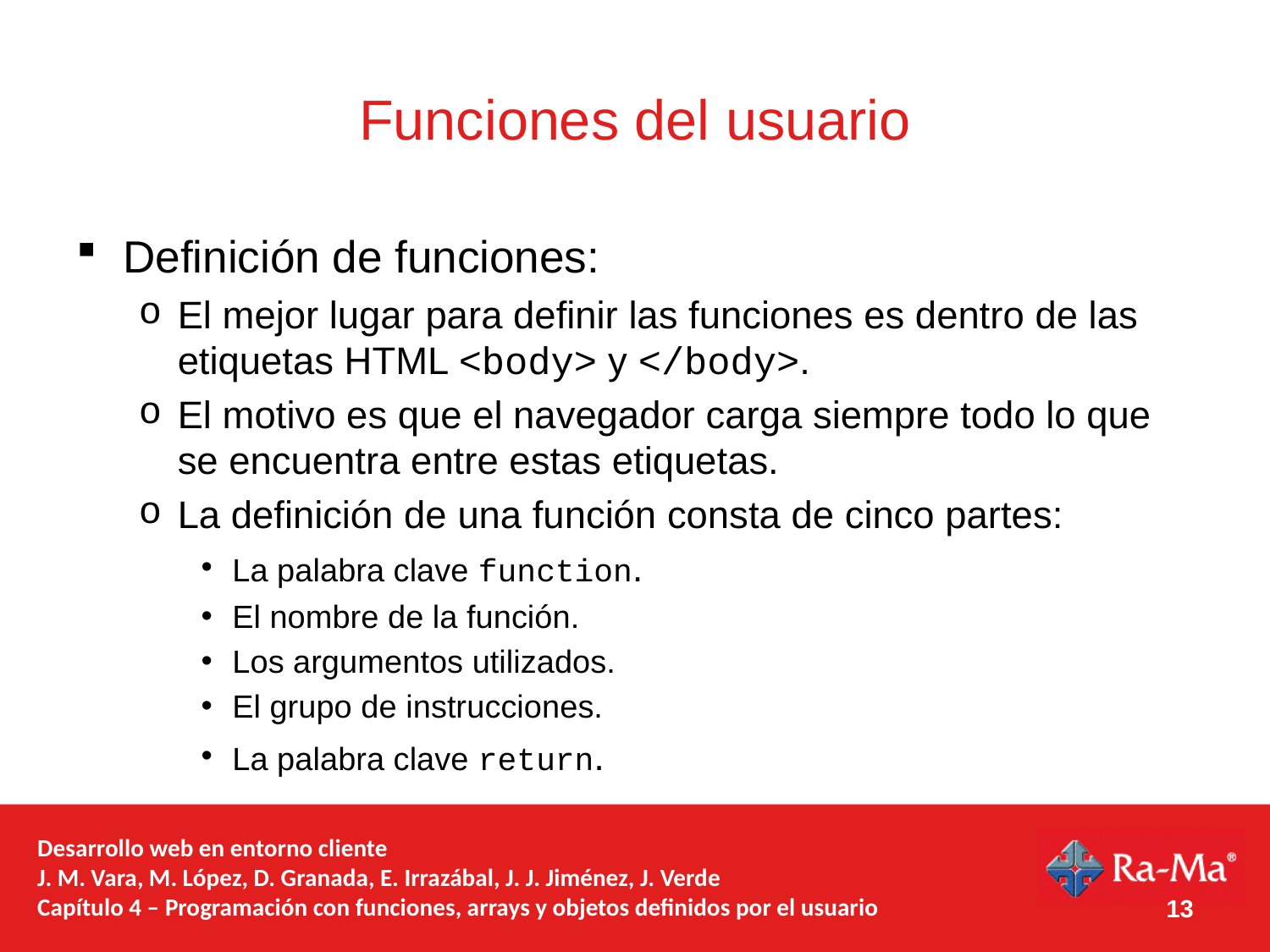

# Funciones del usuario
Definición de funciones:
El mejor lugar para definir las funciones es dentro de las etiquetas HTML <body> y </body>.
El motivo es que el navegador carga siempre todo lo que se encuentra entre estas etiquetas.
La definición de una función consta de cinco partes:
La palabra clave function.
El nombre de la función.
Los argumentos utilizados.
El grupo de instrucciones.
La palabra clave return.
Desarrollo web en entorno cliente
J. M. Vara, M. López, D. Granada, E. Irrazábal, J. J. Jiménez, J. Verde
Capítulo 4 – Programación con funciones, arrays y objetos definidos por el usuario
13